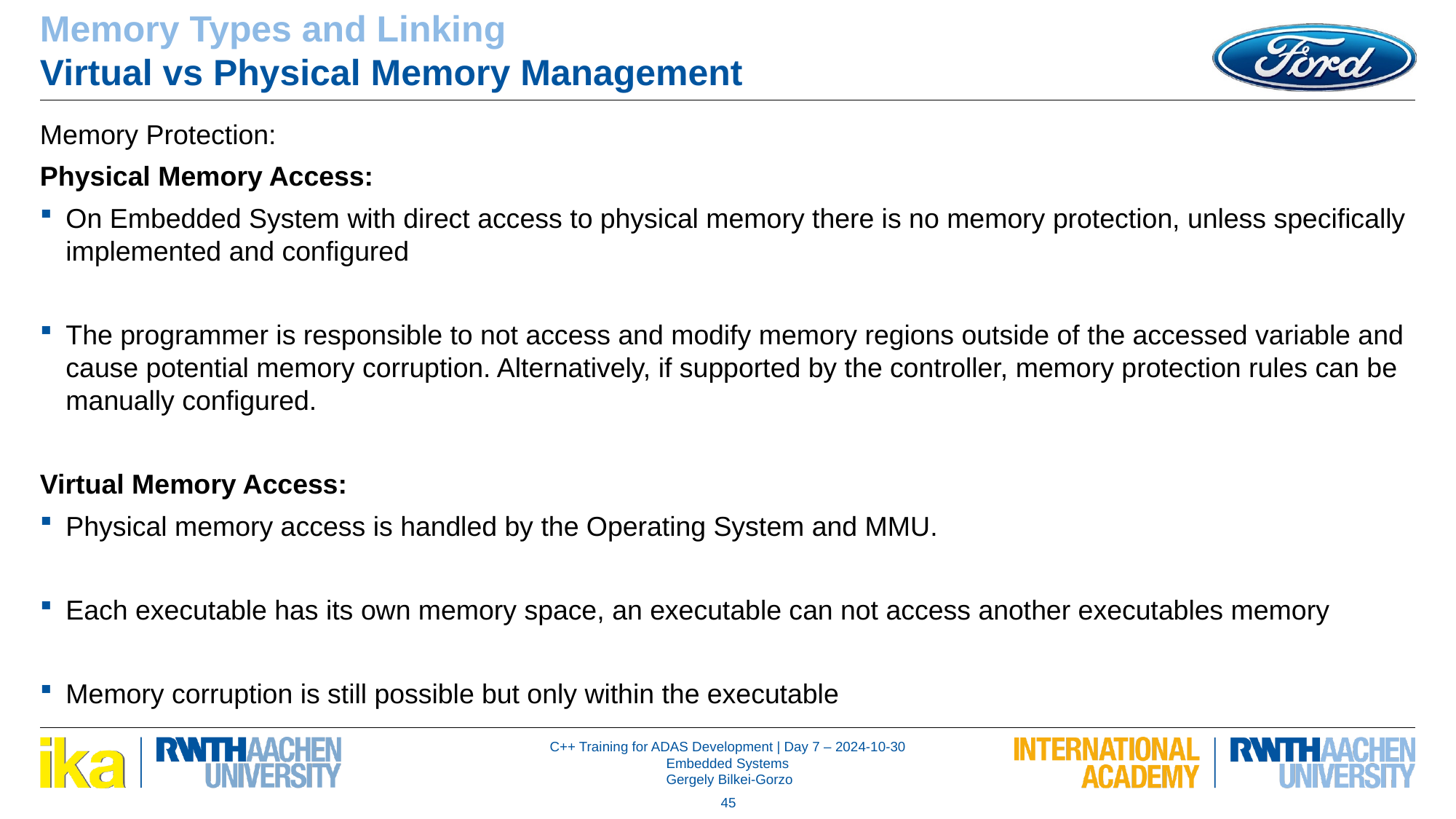

Memory Types and Linking
Virtual vs Physical Memory Management

Memory Protection:
Physical Memory Access:
On Embedded System with direct access to physical memory there is no memory protection, unless specifically implemented and configured

The programmer is responsible to not access and modify memory regions outside of the accessed variable and cause potential memory corruption. Alternatively, if supported by the controller, memory protection rules can be manually configured.

Virtual Memory Access:
Physical memory access is handled by the Operating System and MMU.

Each executable has its own memory space, an executable can not access another executables memory

Memory corruption is still possible but only within the executable
45